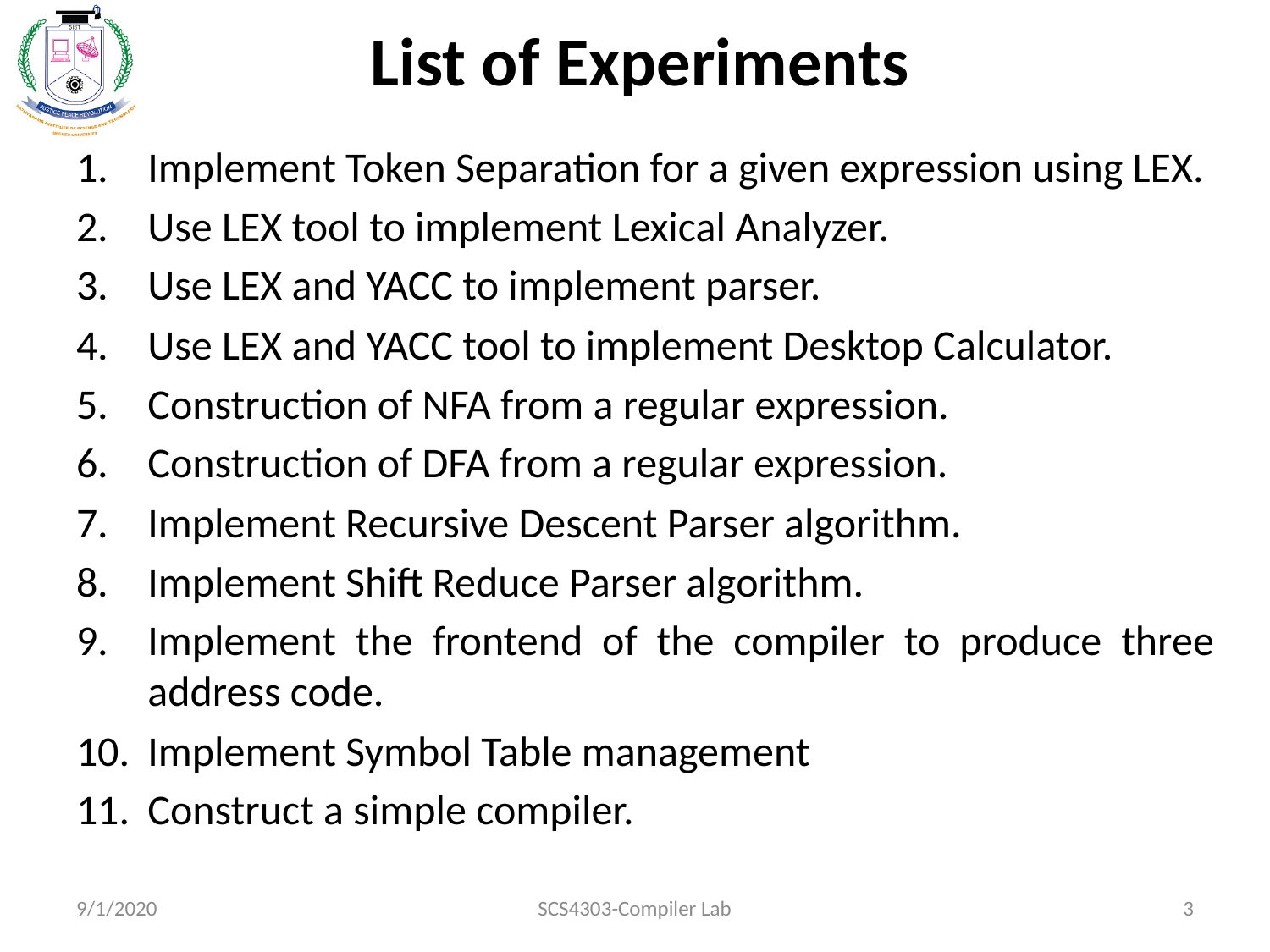

# List of Experiments
Implement Token Separation for a given expression using LEX.
Use LEX tool to implement Lexical Analyzer.
Use LEX and YACC to implement parser.
Use LEX and YACC tool to implement Desktop Calculator.
Construction of NFA from a regular expression.
Construction of DFA from a regular expression.
Implement Recursive Descent Parser algorithm.
Implement Shift Reduce Parser algorithm.
Implement the frontend of the compiler to produce three address code.
Implement Symbol Table management
Construct a simple compiler.

9/1/2020
SCS4303-Compiler Lab
3